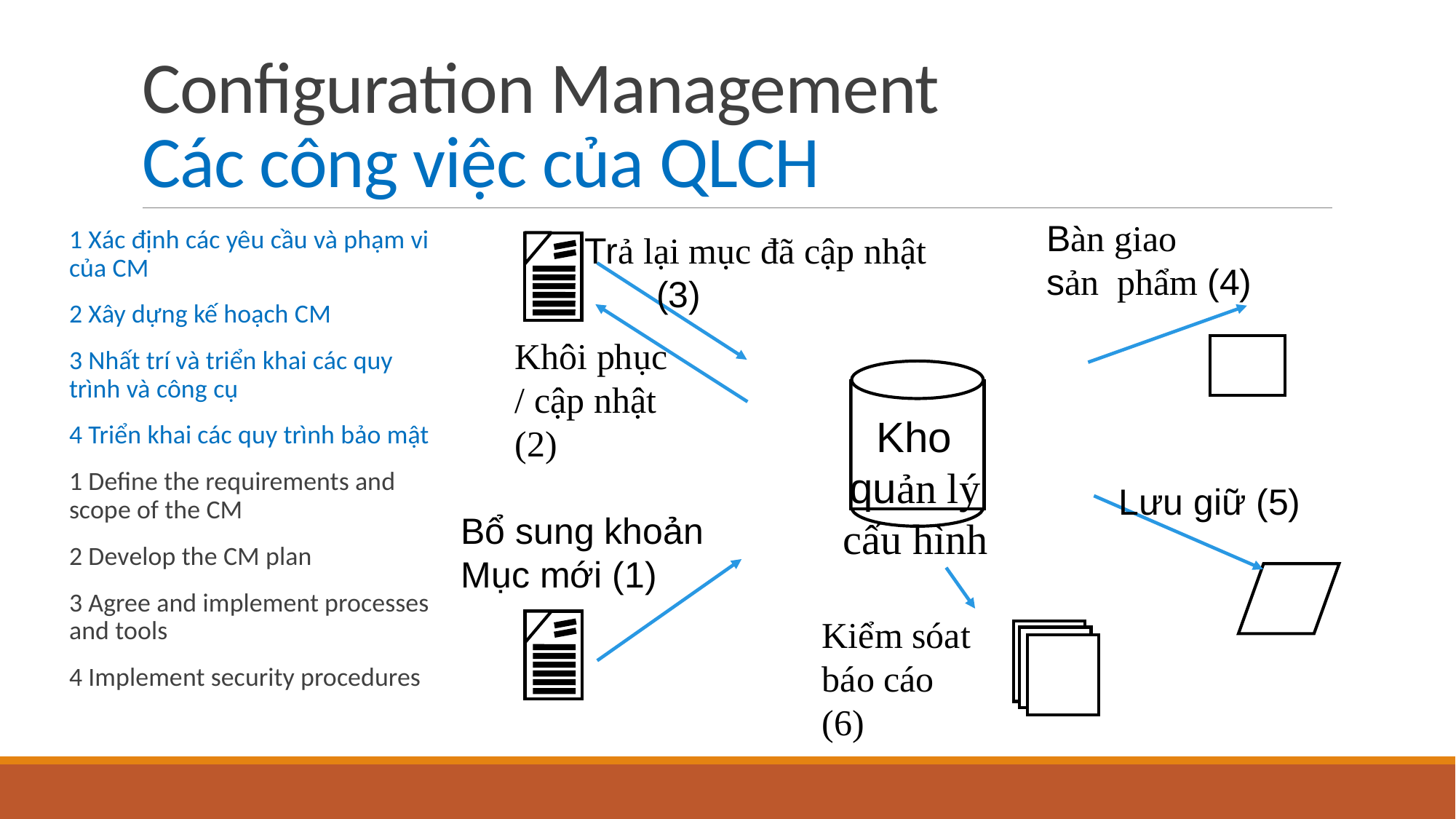

# Configuration Management Các công việc của QLCH
Bàn giao
sản  phẩm (4)
1 Xác định các yêu cầu và phạm vi của CM
2 Xây dựng kế hoạch CM
3 Nhất trí và triển khai các quy trình và công cụ
4 Triển khai các quy trình bảo mật
1 Define the requirements and scope of the CM
2 Develop the CM plan
3 Agree and implement processes and tools
4 Implement security procedures
Trả lại mục đã cập nhật
       (3)

Khôi phục
/ cập nhật (2)

Kho
quản lý
cấu hình
L­ưu giữ (5)

Bổ sung khoản
Mục mới (1)

Kiểm sóat
báo cáo
(6)